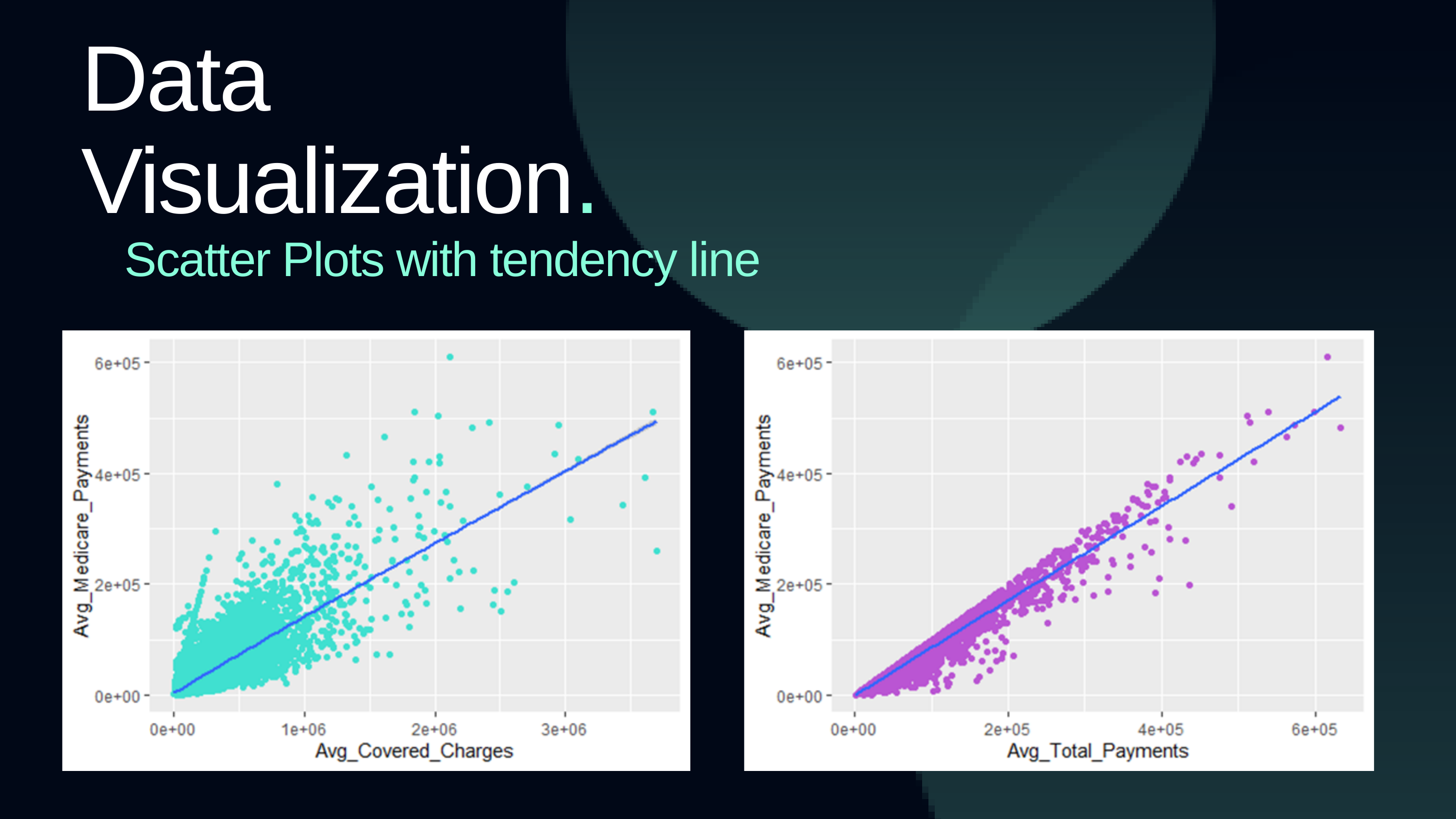

Data Visualization.

Scatter Plots with tendency line